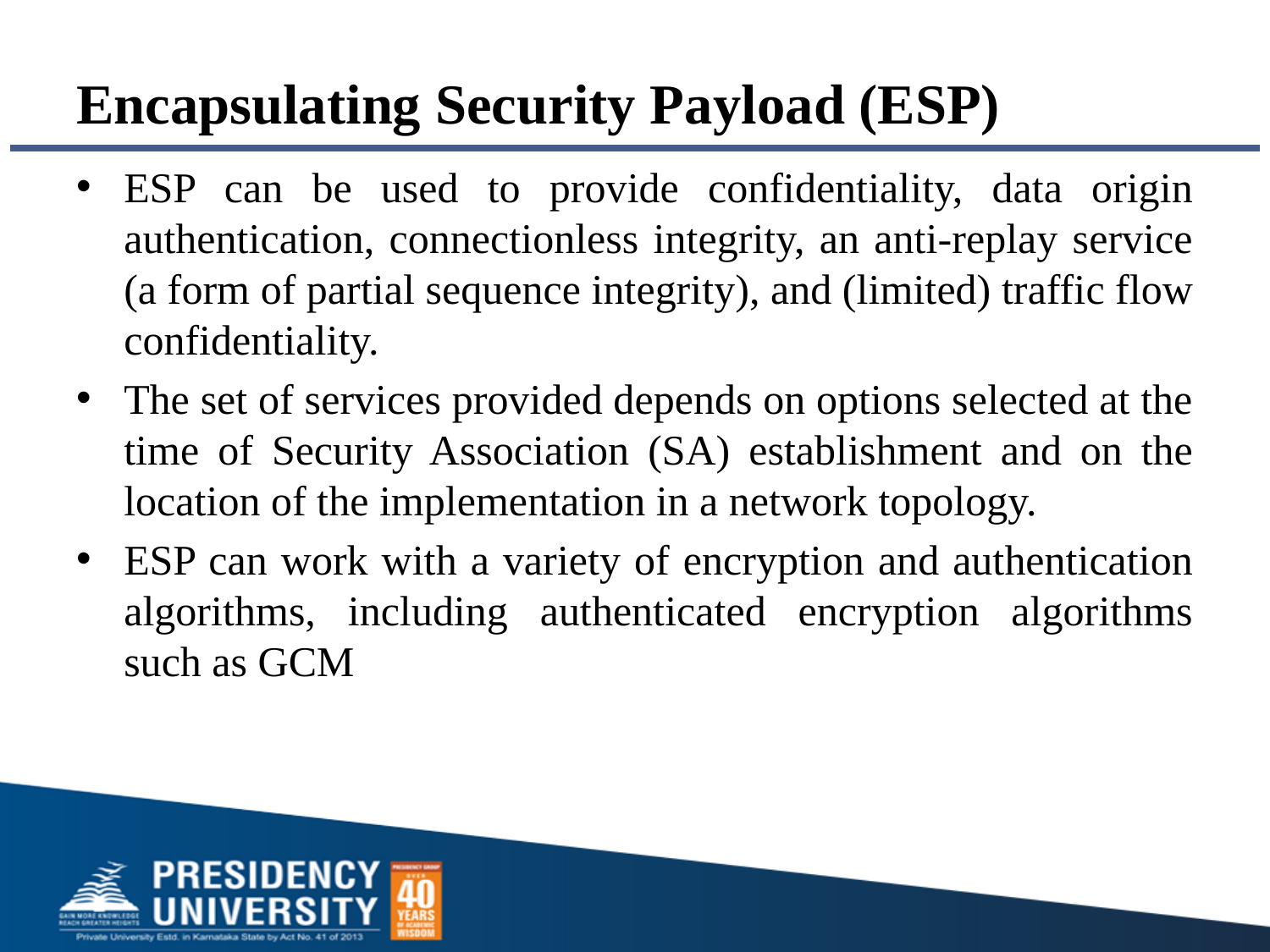

# Encapsulating Security Payload (ESP)
ESP can be used to provide confidentiality, data origin authentication, connectionless integrity, an anti-replay service (a form of partial sequence integrity), and (limited) traffic flow confidentiality.
The set of services provided depends on options selected at the time of Security Association (SA) establishment and on the location of the implementation in a network topology.
ESP can work with a variety of encryption and authentication algorithms, including authenticated encryption algorithms such as GCM